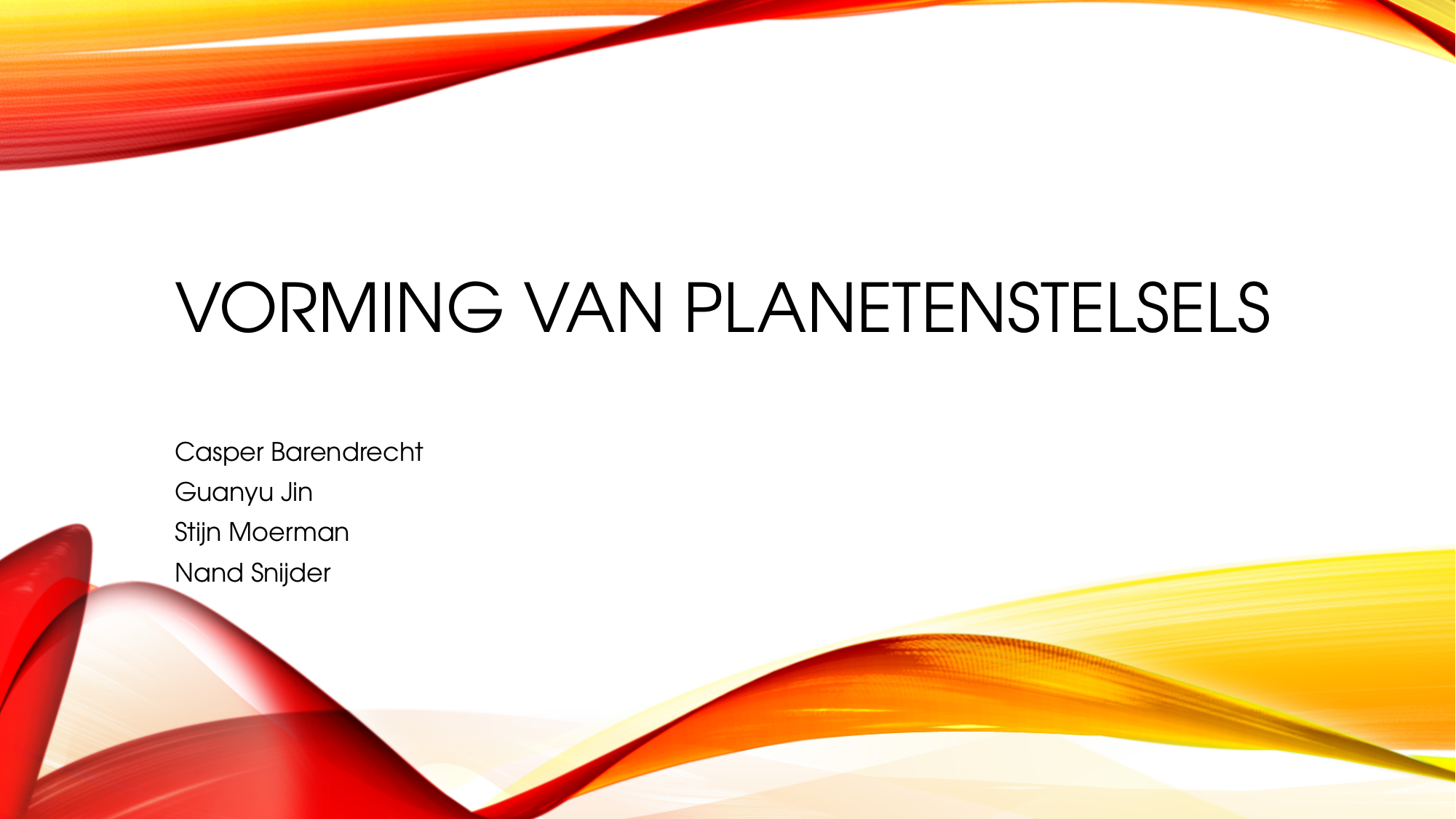

# Vorming van PLANETENstelsels
Casper Barendrecht
Guanyu Jin
Stijn Moerman
Nand Snijder